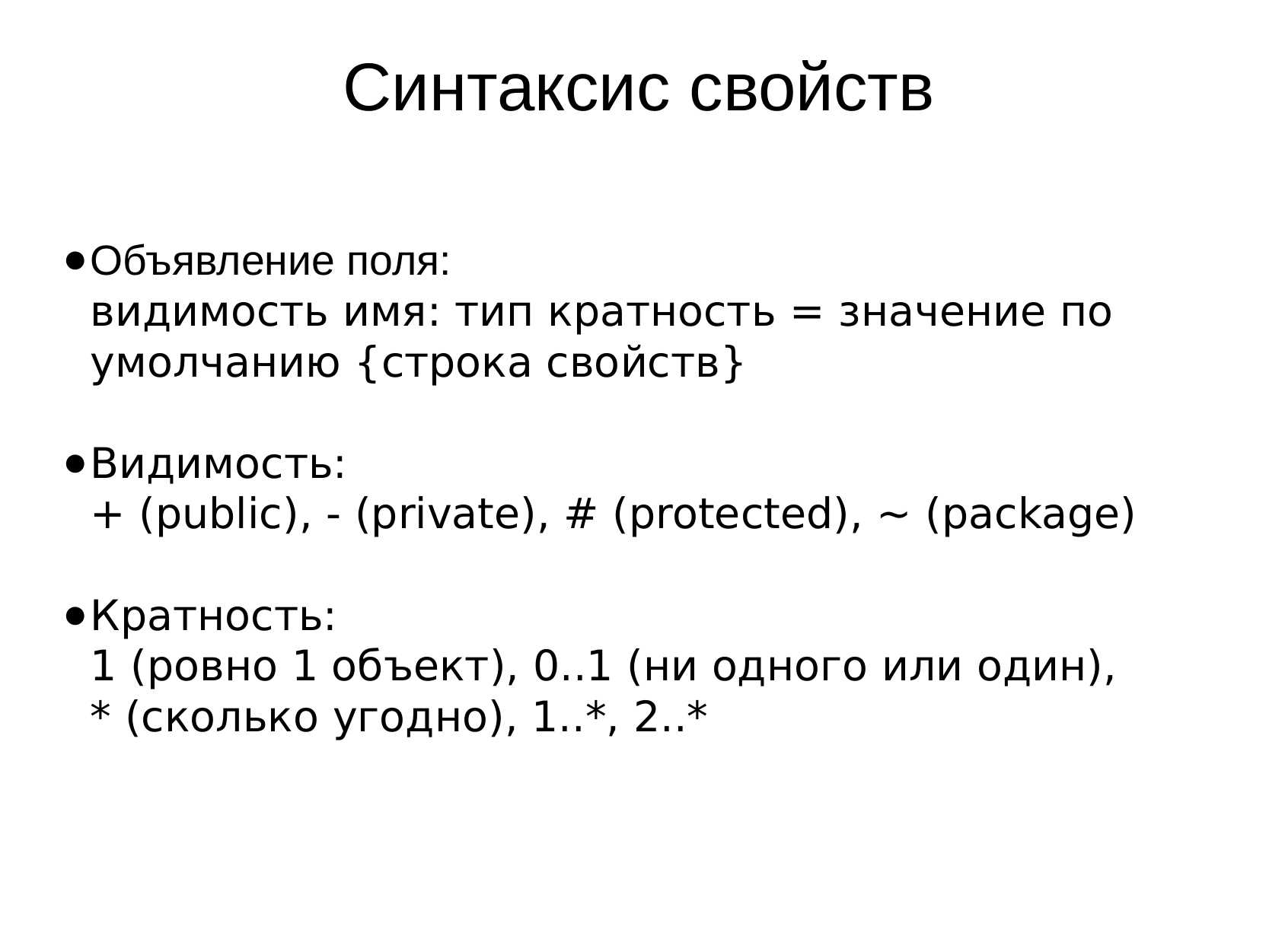

# Синтаксис свойств
Объявление поля: 
видимость имя: тип кратность = значение по умолчанию {строка свойств}
Видимость:
+ (public), - (private), # (protected), ~ (package)
Кратность:
1 (ровно 1 объект), 0..1 (ни одного или один),
* (сколько угодно), 1..*, 2..*